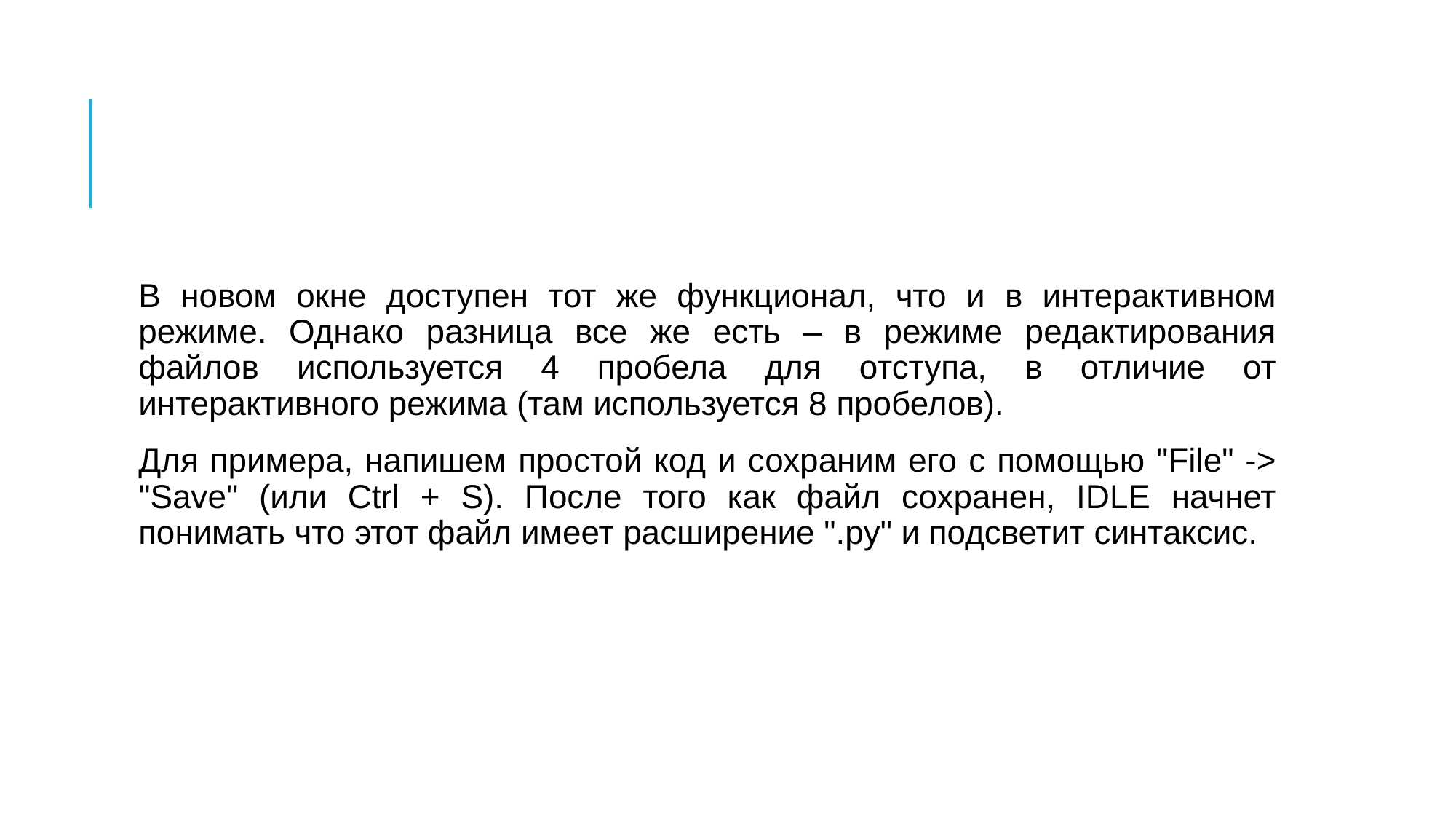

#
В новом окне доступен тот же функционал, что и в интерактивном режиме. Однако разница все же есть – в режиме редактирования файлов используется 4 пробела для отступа, в отличие от интерактивного режима (там используется 8 пробелов).
Для примера, напишем простой код и сохраним его с помощью "File" -> "Save" (или Ctrl + S). После того как файл сохранен, IDLE начнет понимать что этот файл имеет расширение ".py" и подсветит синтаксис.